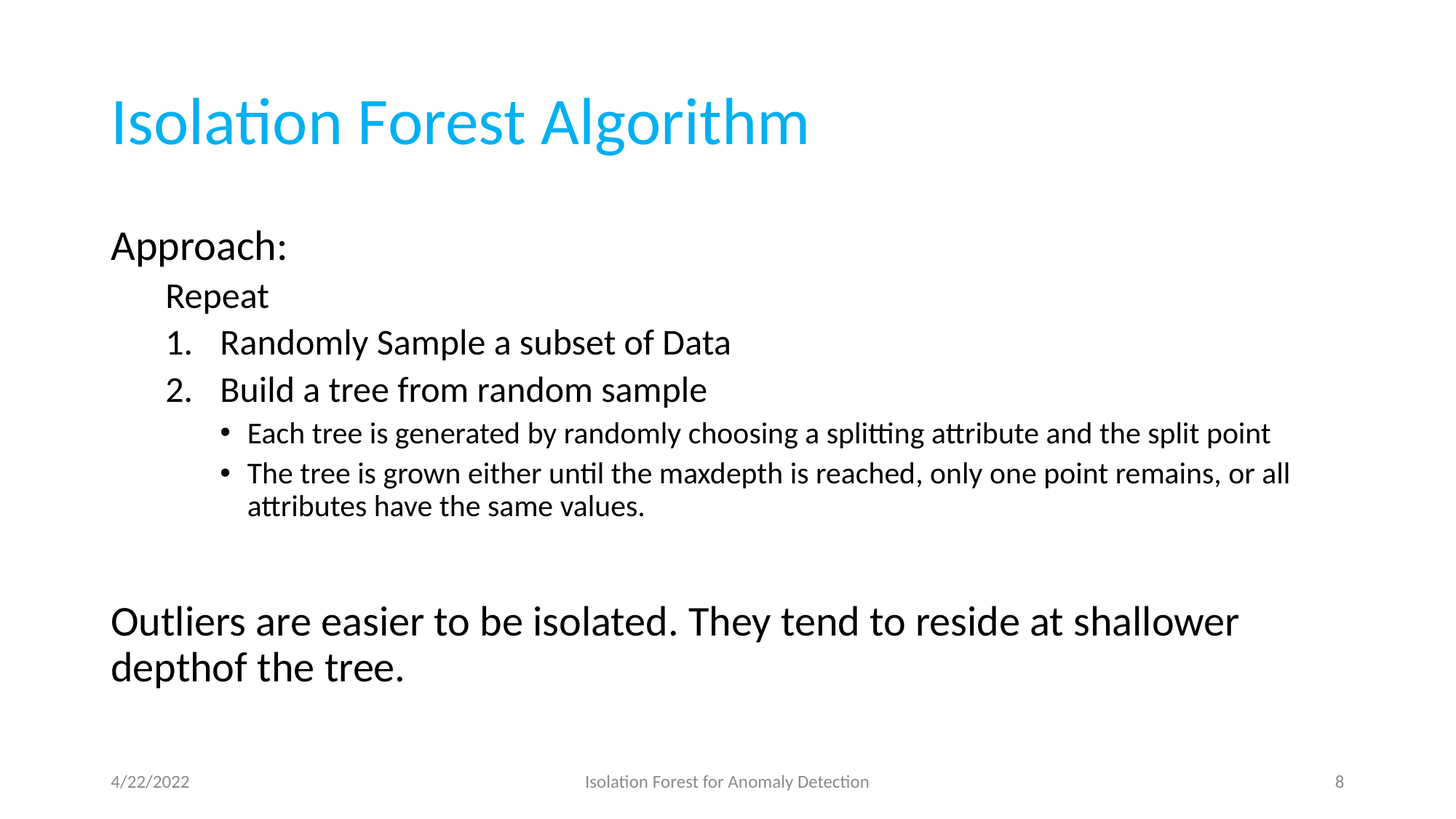

# Isolation Forest Algorithm
Approach:
Repeat
Randomly Sample a subset of Data
Build a tree from random sample
Each tree is generated by randomly choosing a splitting attribute and the split point
The tree is grown either until the maxdepth is reached, only one point remains, or all attributes have the same values.

Outliers are easier to be isolated. They tend to reside at shallower depthof the tree.

4/22/2022
Isolation Forest for Anomaly Detection
8